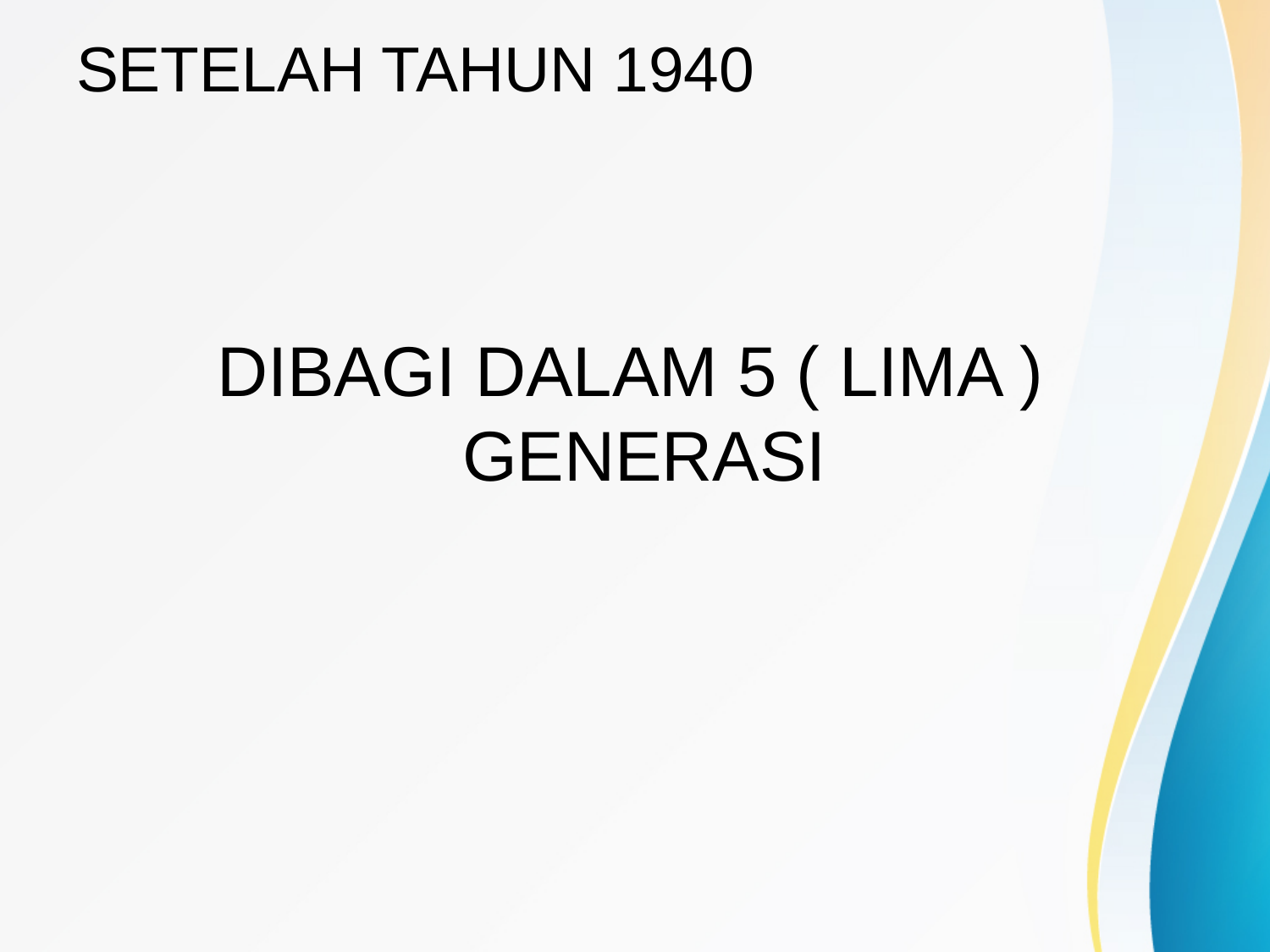

# SETELAH TAHUN 1940
DIBAGI DALAM 5 ( LIMA ) GENERASI